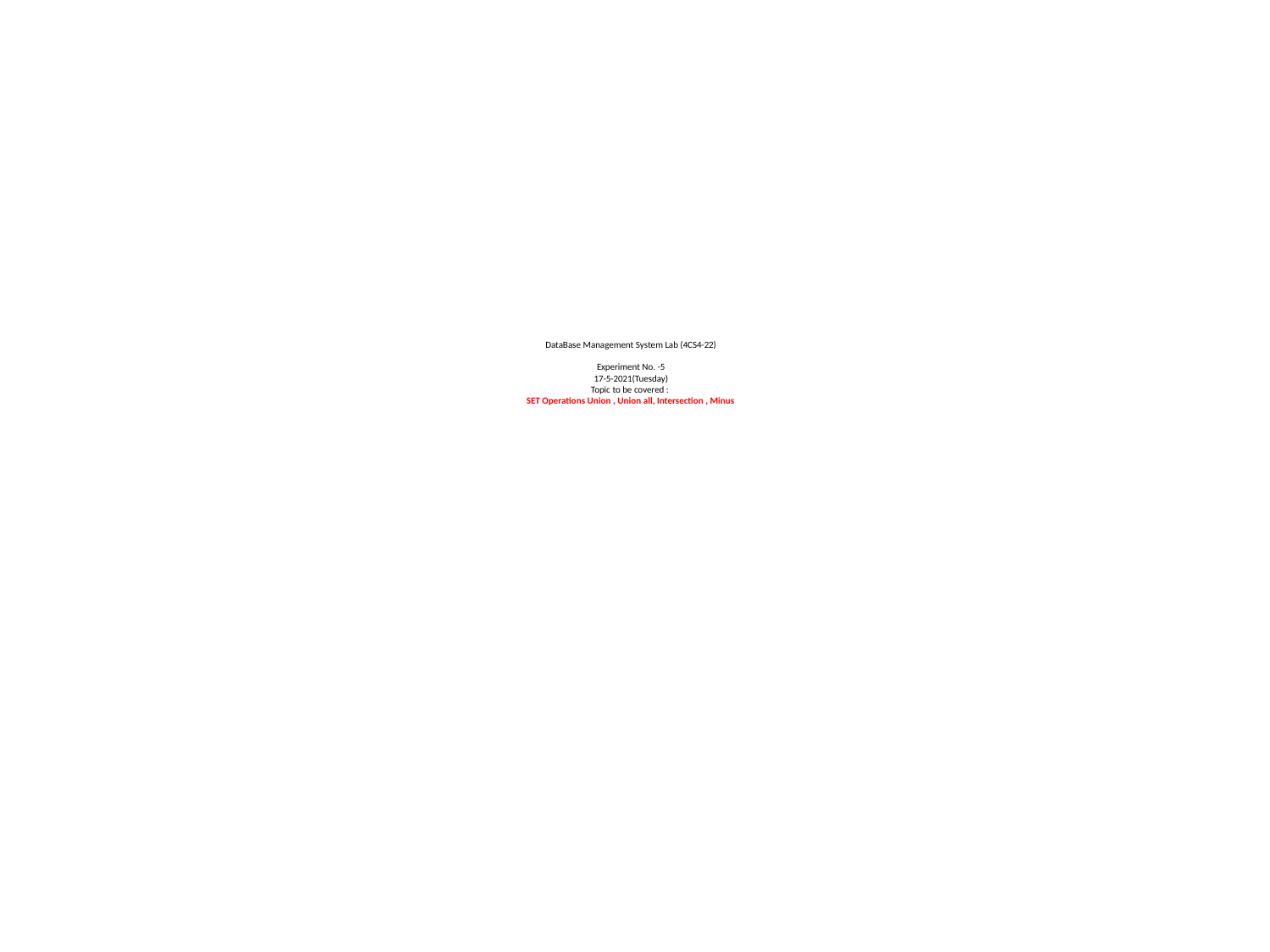

# DataBase Management System Lab (4CS4-22) Experiment No. -5 17-5-2021(Tuesday) Topic to be covered : SET Operations Union , Union all, Intersection , Minus